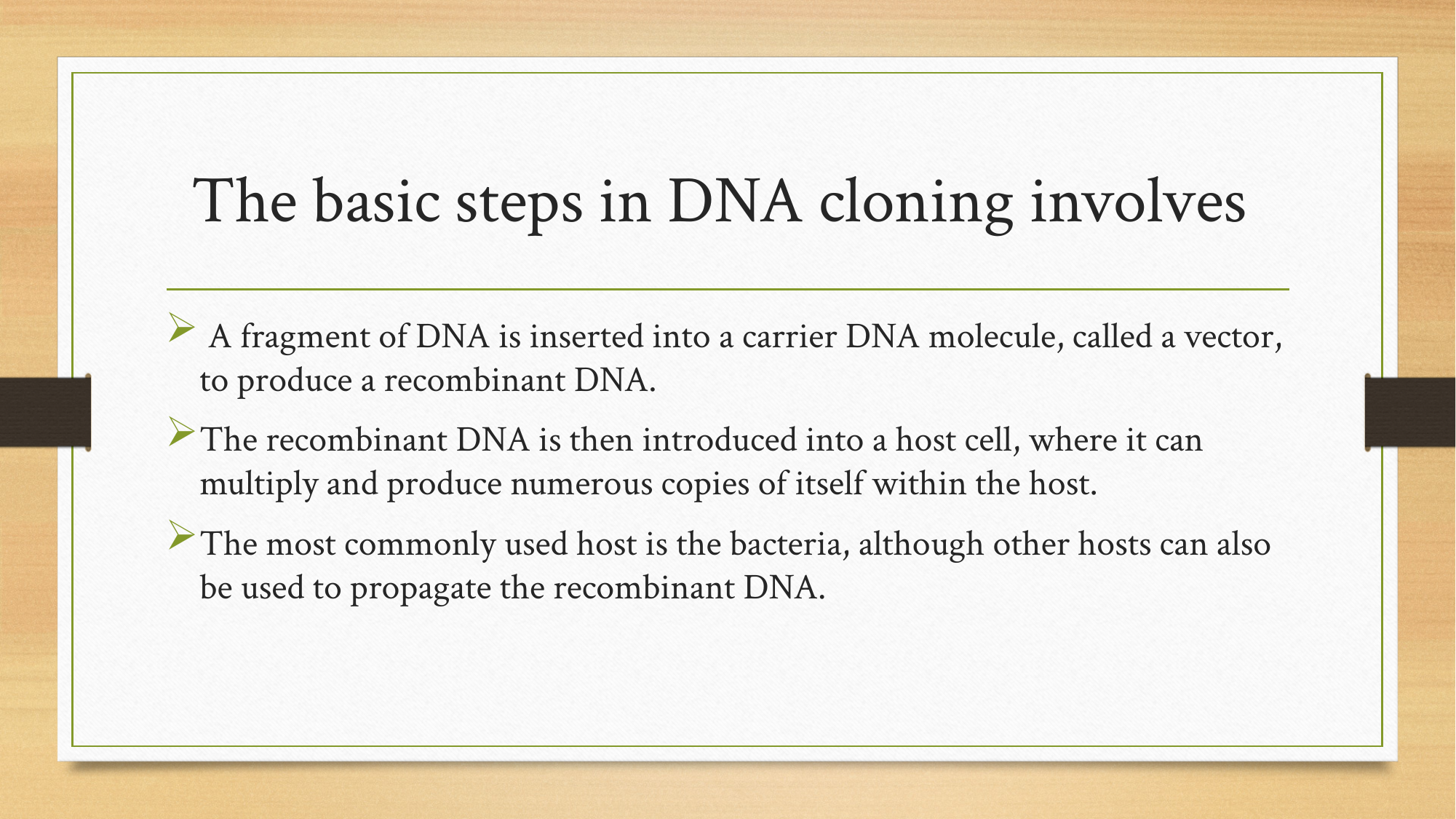

# The basic steps in DNA cloning involves
 A fragment of DNA is inserted into a carrier DNA molecule, called a vector, to produce a recombinant DNA.
The recombinant DNA is then introduced into a host cell, where it can multiply and produce numerous copies of itself within the host.
The most commonly used host is the bacteria, although other hosts can also be used to propagate the recombinant DNA.